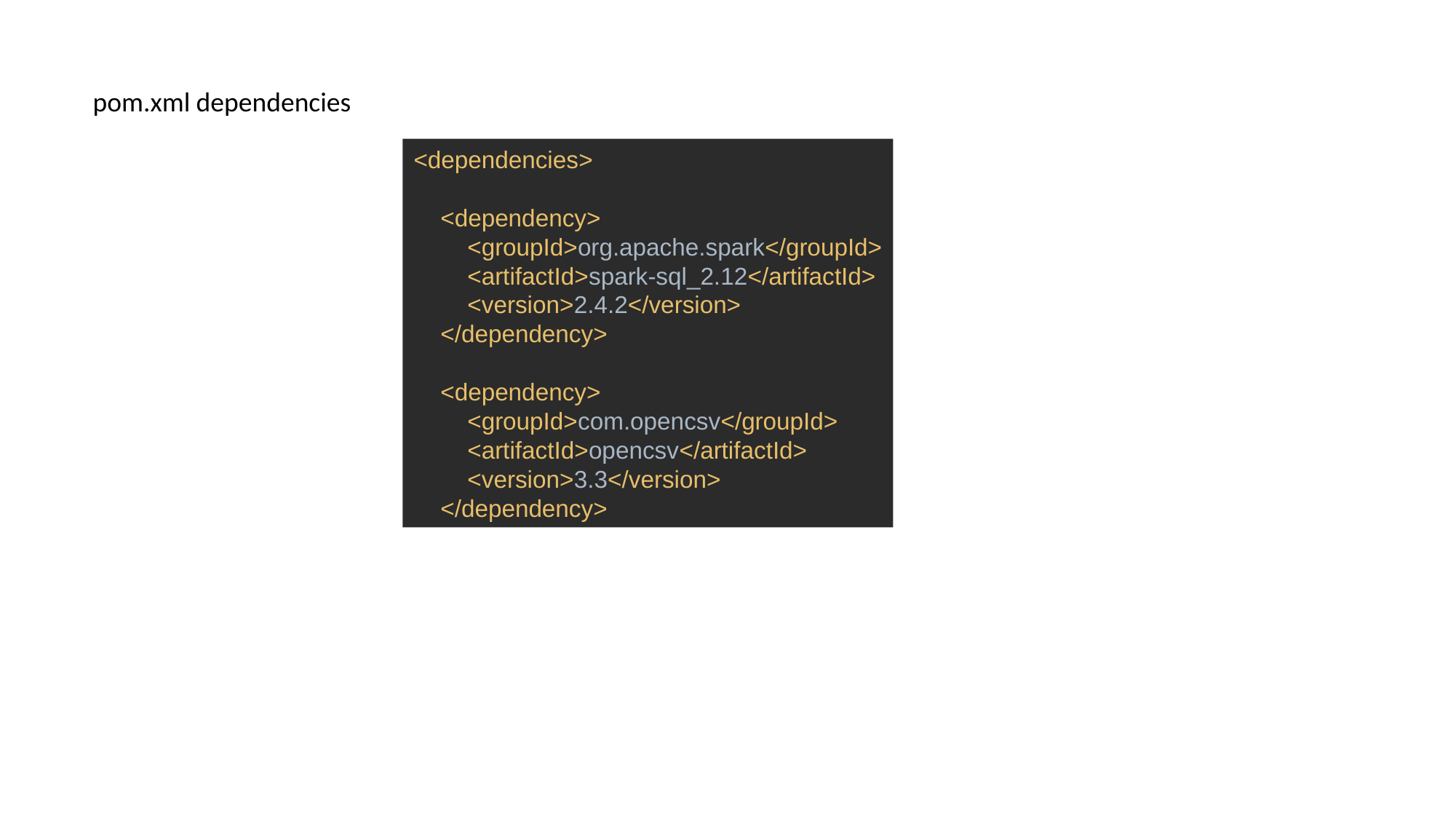

pom.xml dependencies
<dependencies>
    <dependency>
        <groupId>org.apache.spark</groupId>
        <artifactId>spark-sql_2.12</artifactId>
        <version>2.4.2</version>
    </dependency>
    <dependency>
        <groupId>com.opencsv</groupId>
        <artifactId>opencsv</artifactId>
        <version>3.3</version>
    </dependency>